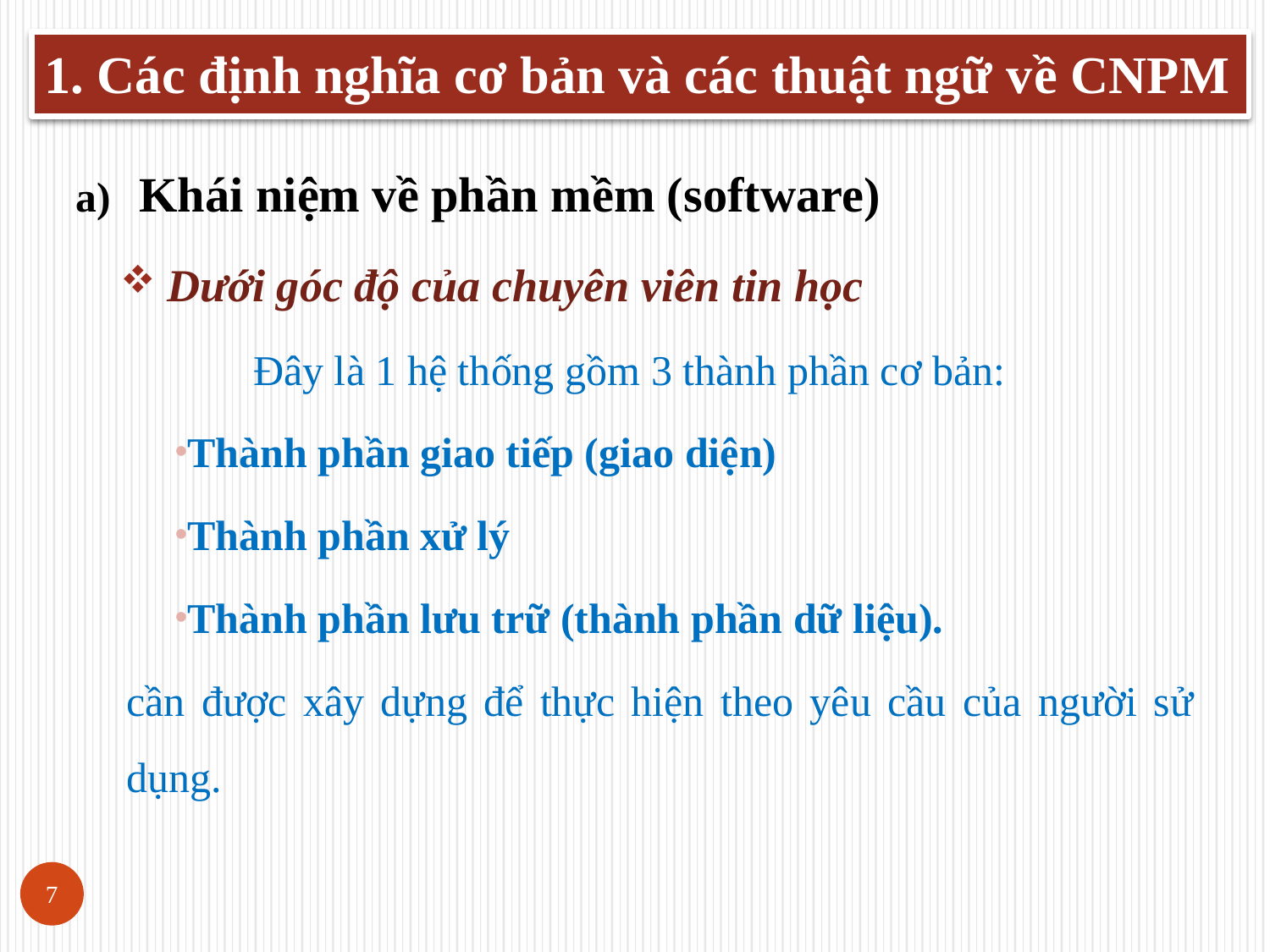

# 1. Các định nghĩa cơ bản và các thuật ngữ về CNPM
Khái niệm về phần mềm (software)
 Dưới góc độ của chuyên viên tin học
	Đây là 1 hệ thống gồm 3 thành phần cơ bản:
Thành phần giao tiếp (giao diện)
Thành phần xử lý
Thành phần lưu trữ (thành phần dữ liệu).
cần được xây dựng để thực hiện theo yêu cầu của người sử dụng.

7